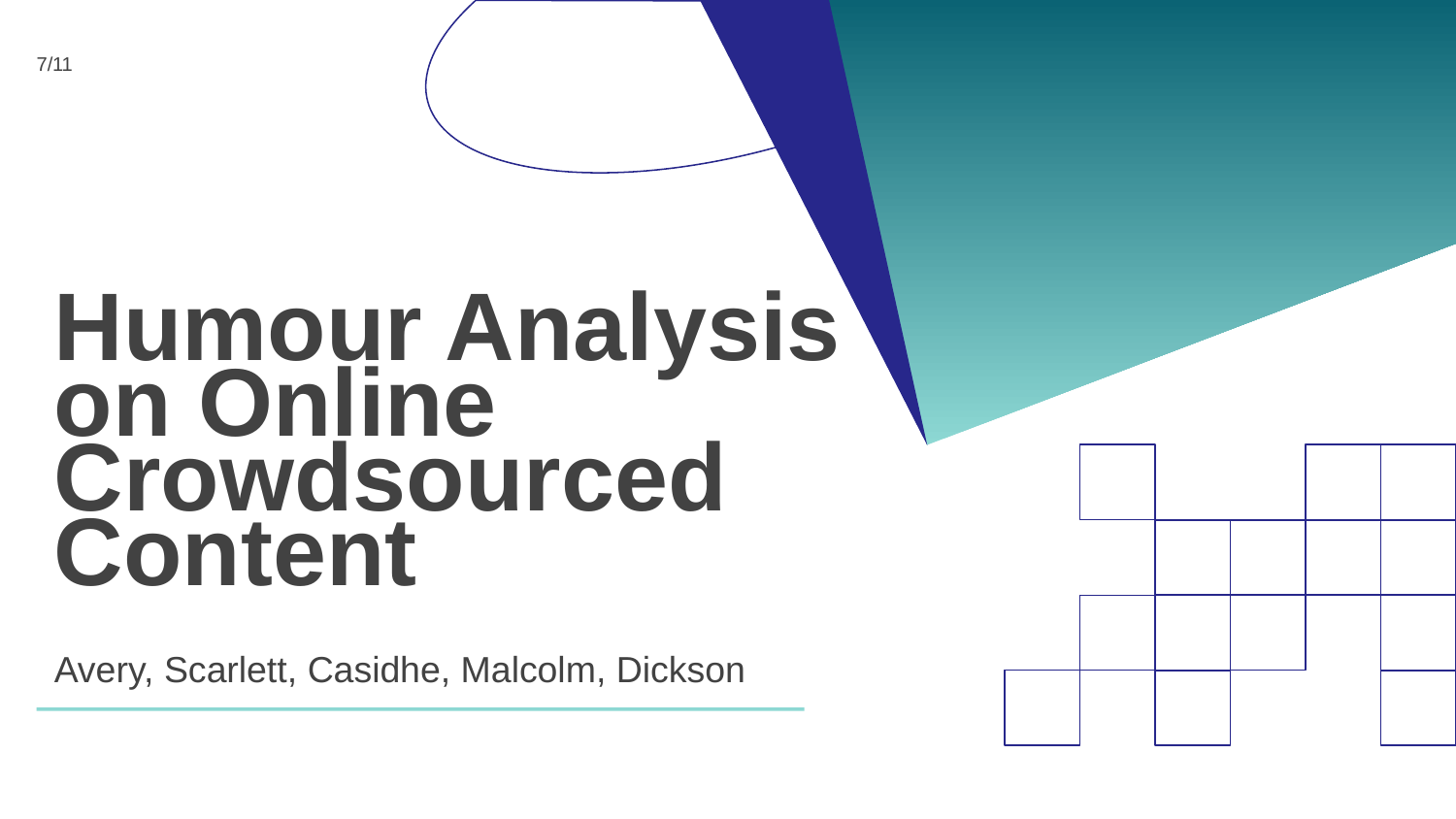

7/11
# Humour Analysis on Online Crowdsourced Content
Avery, Scarlett, Casidhe, Malcolm, Dickson